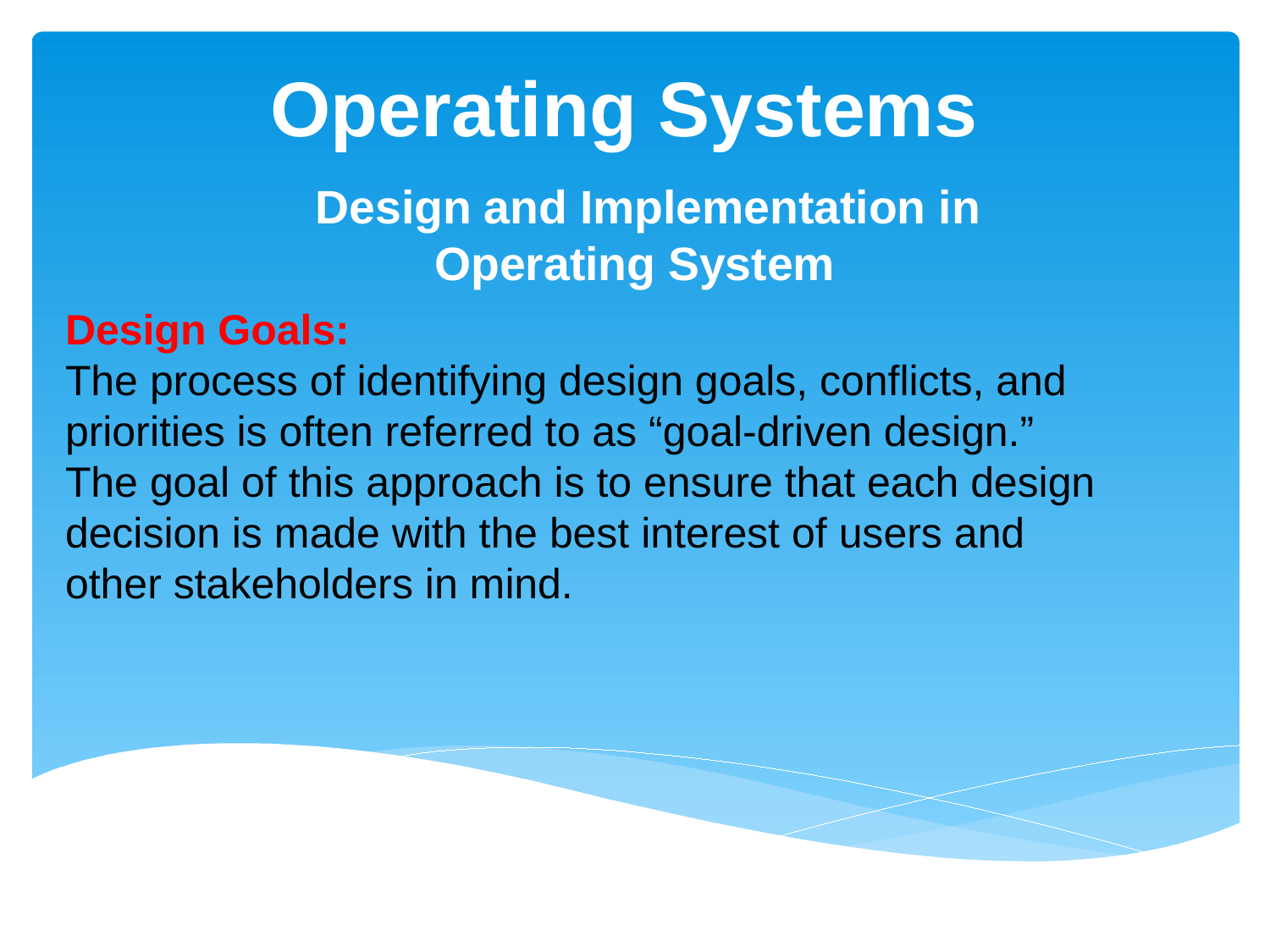

# Operating Systems
  Design and Implementation in Operating System

Design Goals:
The process of identifying design goals, conflicts, and priorities is often referred to as “goal-driven design.” The goal of this approach is to ensure that each design decision is made with the best interest of users and other stakeholders in mind.